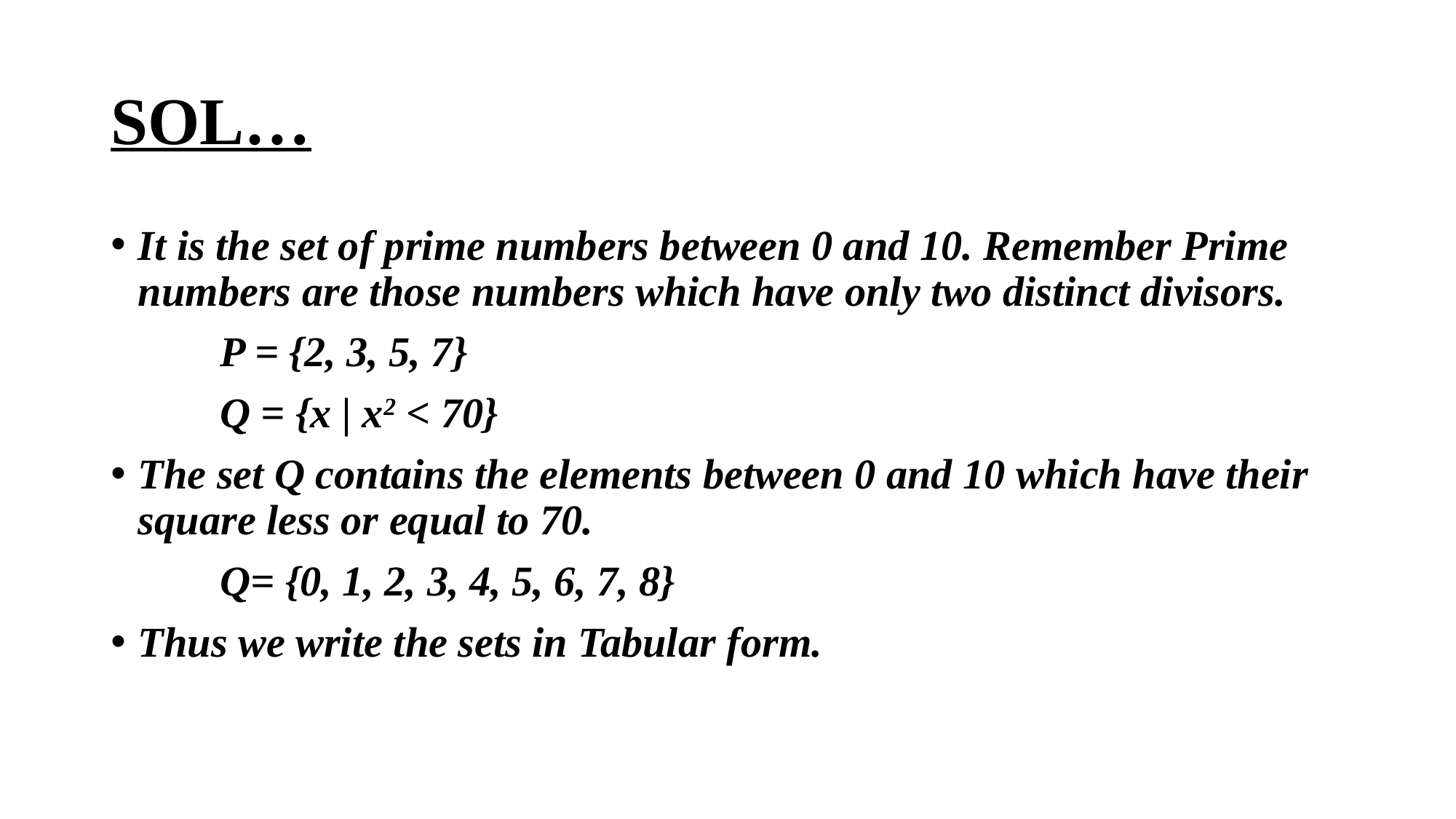

# SOL…
It is the set of prime numbers between 0 and 10. Remember Prime numbers are those numbers which have only two distinct divisors.
	P = {2, 3, 5, 7}
	Q = {x | x2 < 70}
The set Q contains the elements between 0 and 10 which have their square less or equal to 70.
	Q= {0, 1, 2, 3, 4, 5, 6, 7, 8}
Thus we write the sets in Tabular form.